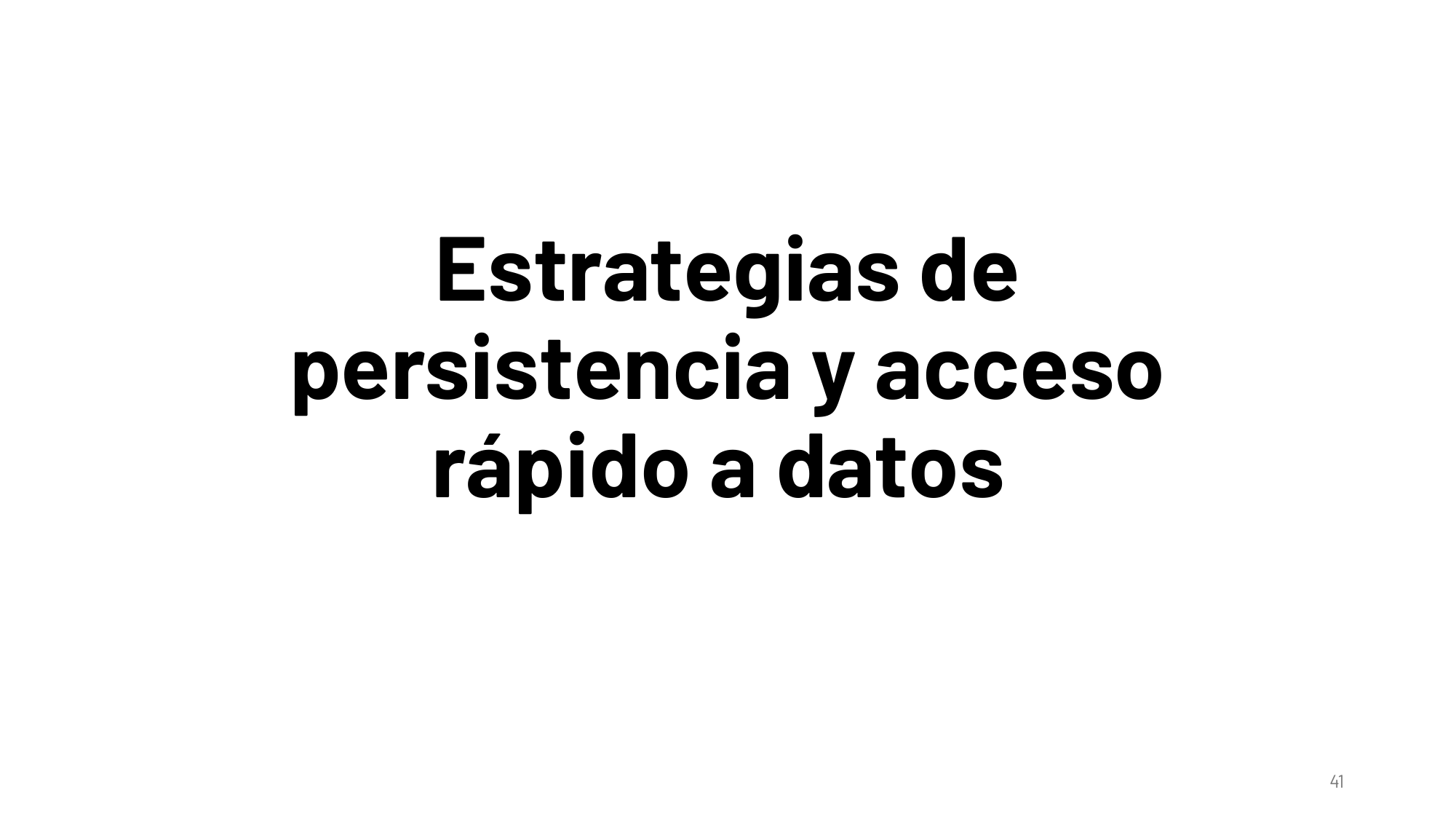

# Estrategias de persistencia y acceso rápido a datos
41